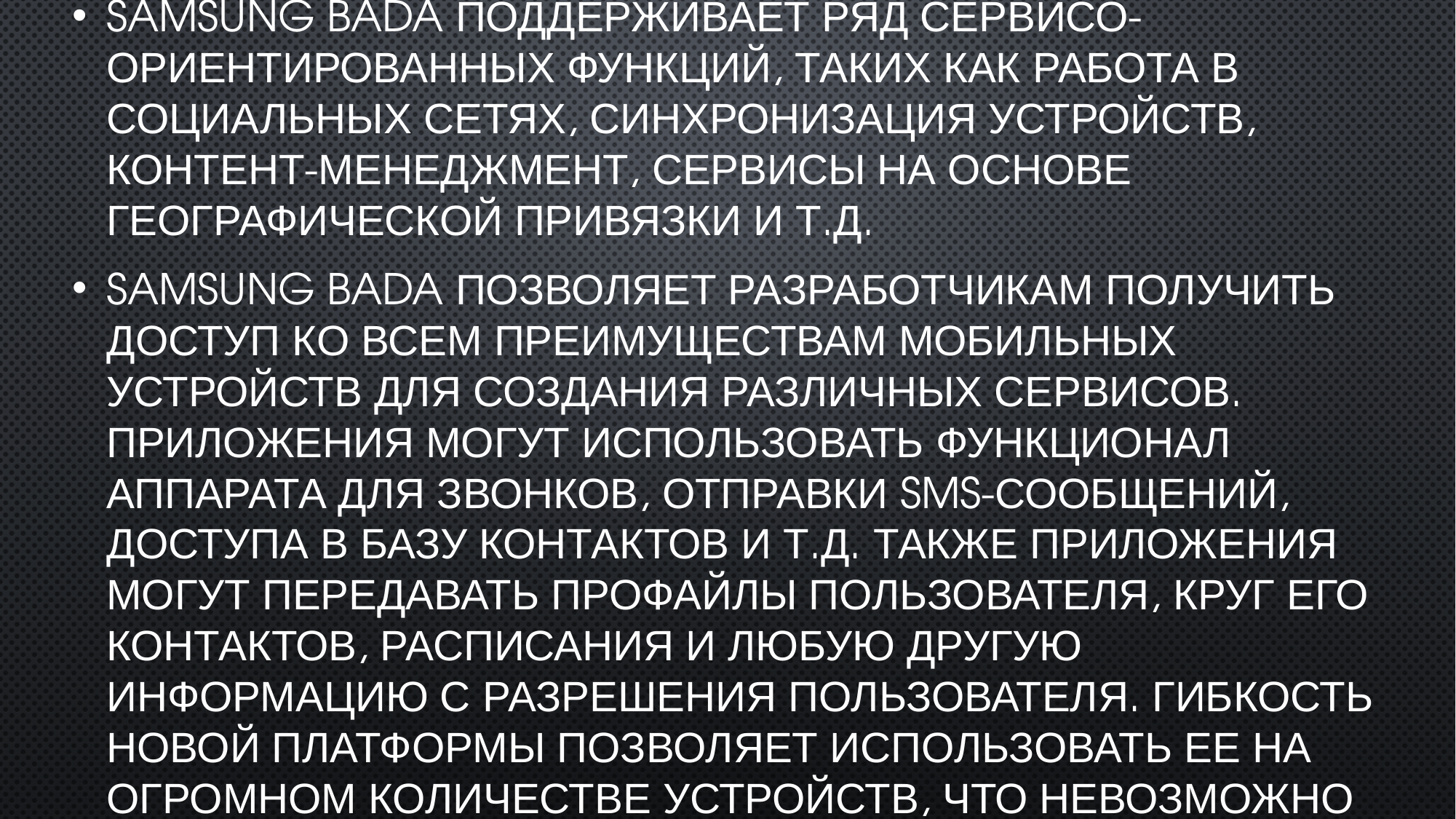

Samsung bada поддерживает ряд сервисо-ориентированных функций, таких как работа в социальных сетях, синхронизация устройств, контент-менеджмент, сервисы на основе географической привязки и т.д.
Samsung bada позволяет разработчикам получить доступ ко всем преимуществам мобильных устройств для создания различных сервисов. Приложения могут использовать функционал аппарата для звонков, отправки SMS-сообщений, доступа в базу контактов и т.д. Также приложения могут передавать профайлы пользователя, круг его контактов, расписания и любую другую информацию с разрешения пользователя. Гибкость новой платформы позволяет использовать ее на огромном количестве устройств, что невозможно в случае с другими платформами.